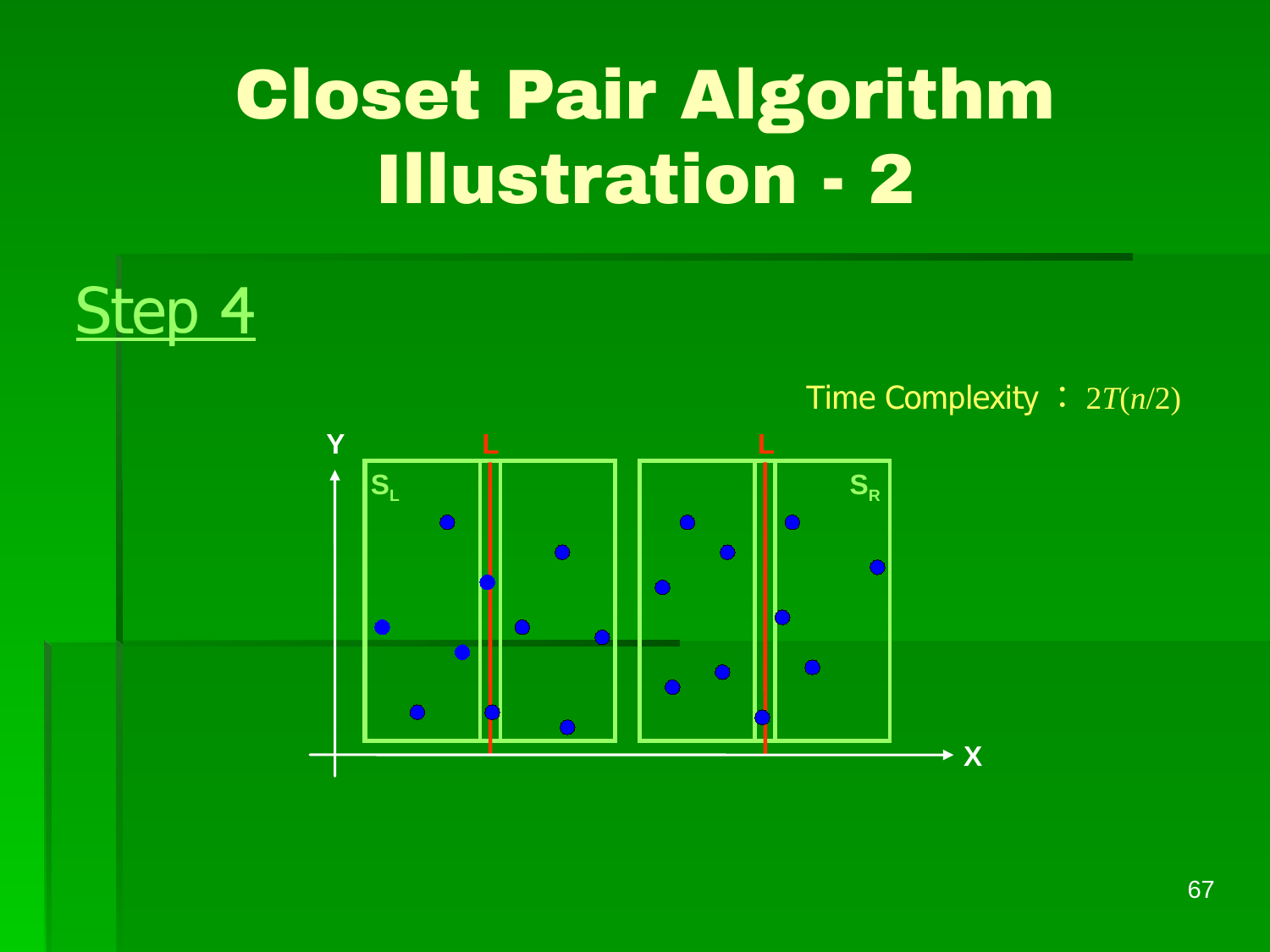

# Closet Pair Algorithm Illustration - 2
Step 4
Time Complexity：2T(n/2)
Y

X

L
L

SL
SR
67